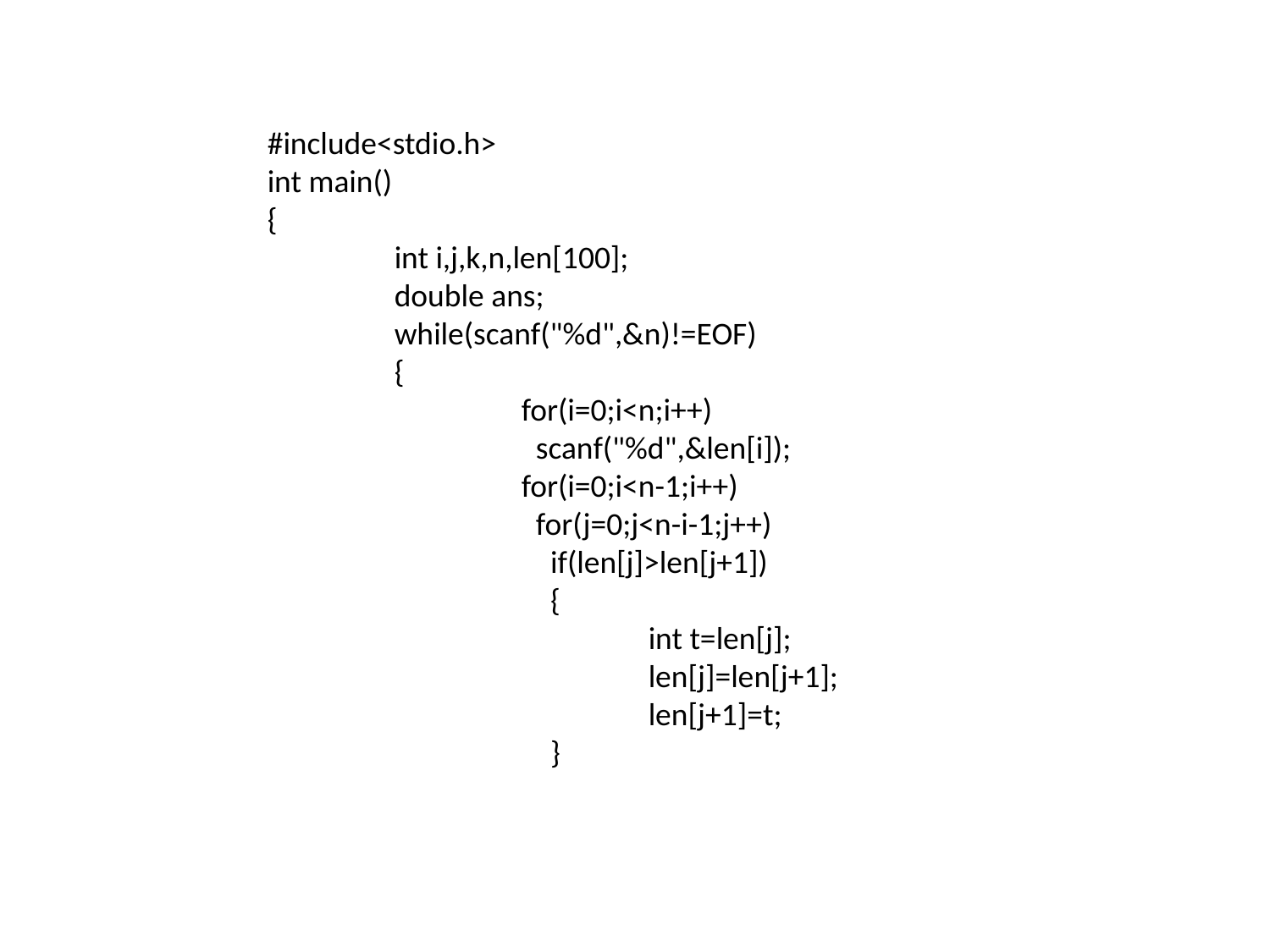

#include<stdio.h>
int main()
{
	int i,j,k,n,len[100];
	double ans;
	while(scanf("%d",&n)!=EOF)
	{
		for(i=0;i<n;i++)
		  scanf("%d",&len[i]);
		for(i=0;i<n-1;i++)
		  for(j=0;j<n-i-1;j++)
		    if(len[j]>len[j+1])
		    {
		    	int t=len[j];
		    	len[j]=len[j+1];
		    	len[j+1]=t;
		    }